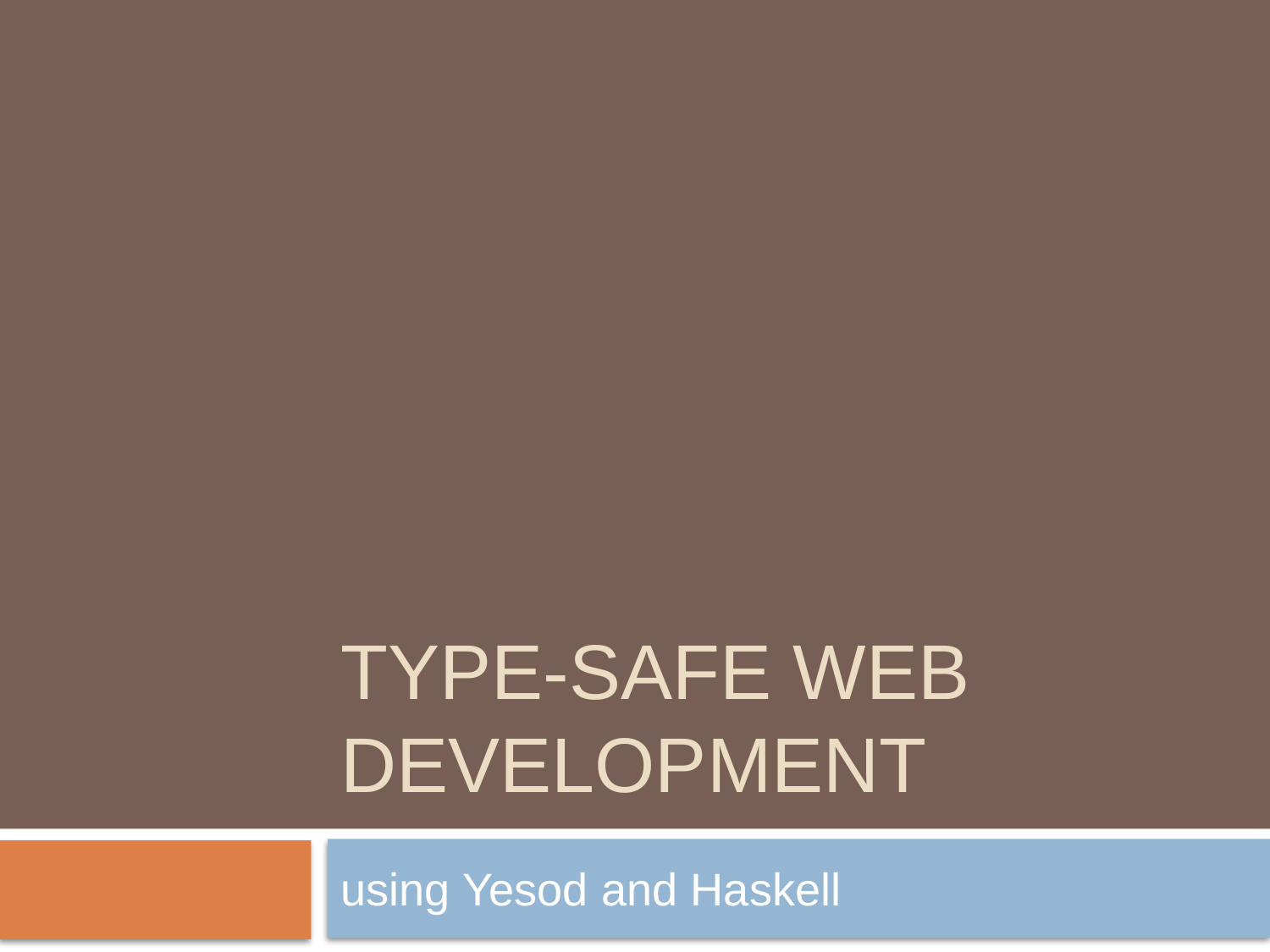

# Type-safe Web Development
using Yesod and Haskell